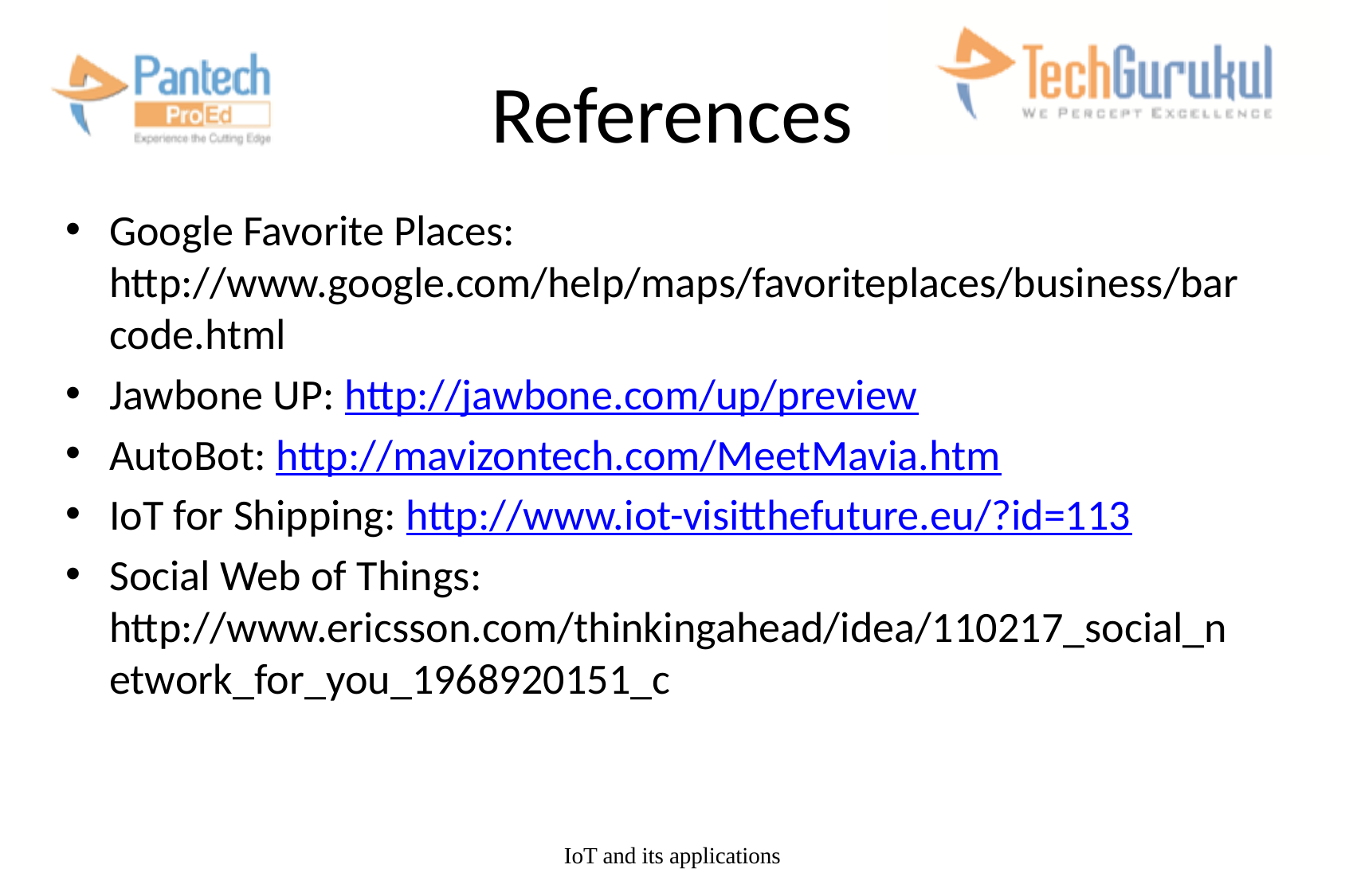

# References
Google Favorite Places: http://www.google.com/help/maps/favoriteplaces/business/barcode.html
Jawbone UP: http://jawbone.com/up/preview
AutoBot: http://mavizontech.com/MeetMavia.htm
IoT for Shipping: http://www.iot-visitthefuture.eu/?id=113
Social Web of Things: http://www.ericsson.com/thinkingahead/idea/110217_social_network_for_you_1968920151_c
IoT and its applications